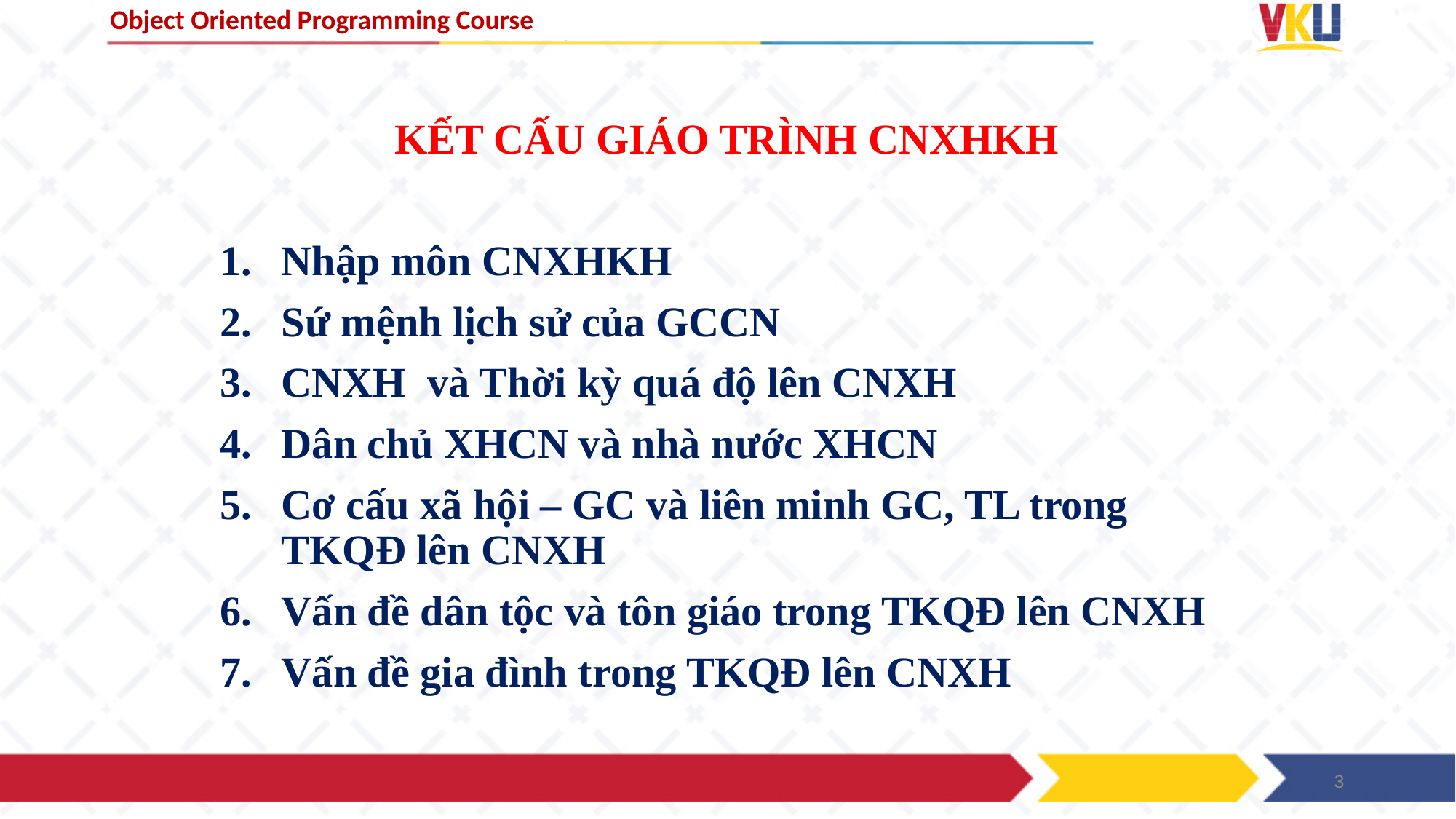

KẾT CẤU GIÁO TRÌNH CNXHKH

Nhập môn CNXHKH
Sứ mệnh lịch sử của GCCN
CNXH  và Thời kỳ quá độ lên CNXH
Dân chủ XHCN và nhà nước XHCN
Cơ cấu xã hội – GC và liên minh GC, TL trong TKQĐ lên CNXH
Vấn đề dân tộc và tôn giáo trong TKQĐ lên CNXH
Vấn đề gia đình trong TKQĐ lên CNXH

3